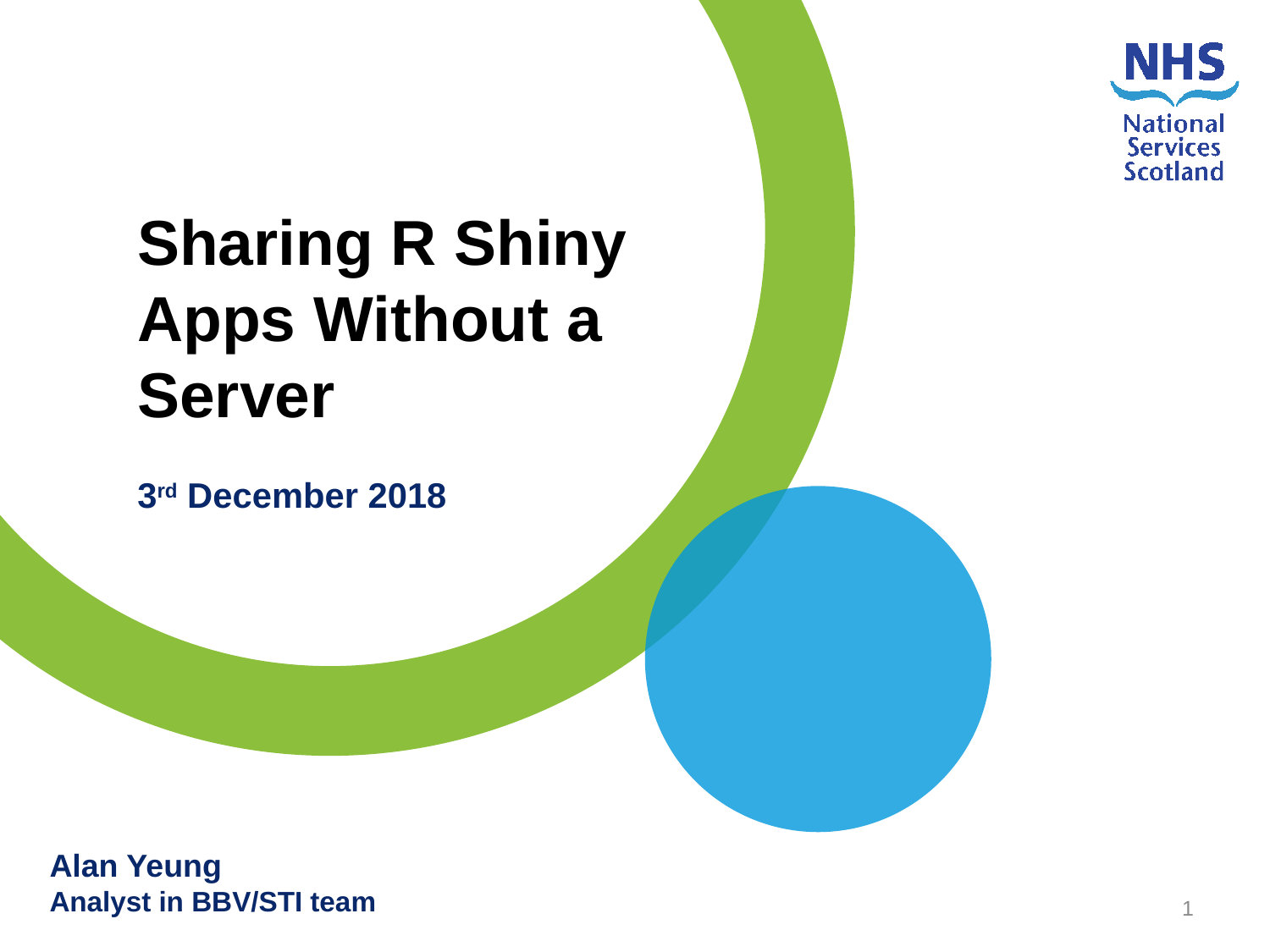

Sharing R Shiny Apps Without a Server

3rd December 2018

Alan Yeung
Analyst in BBV/STI team
1